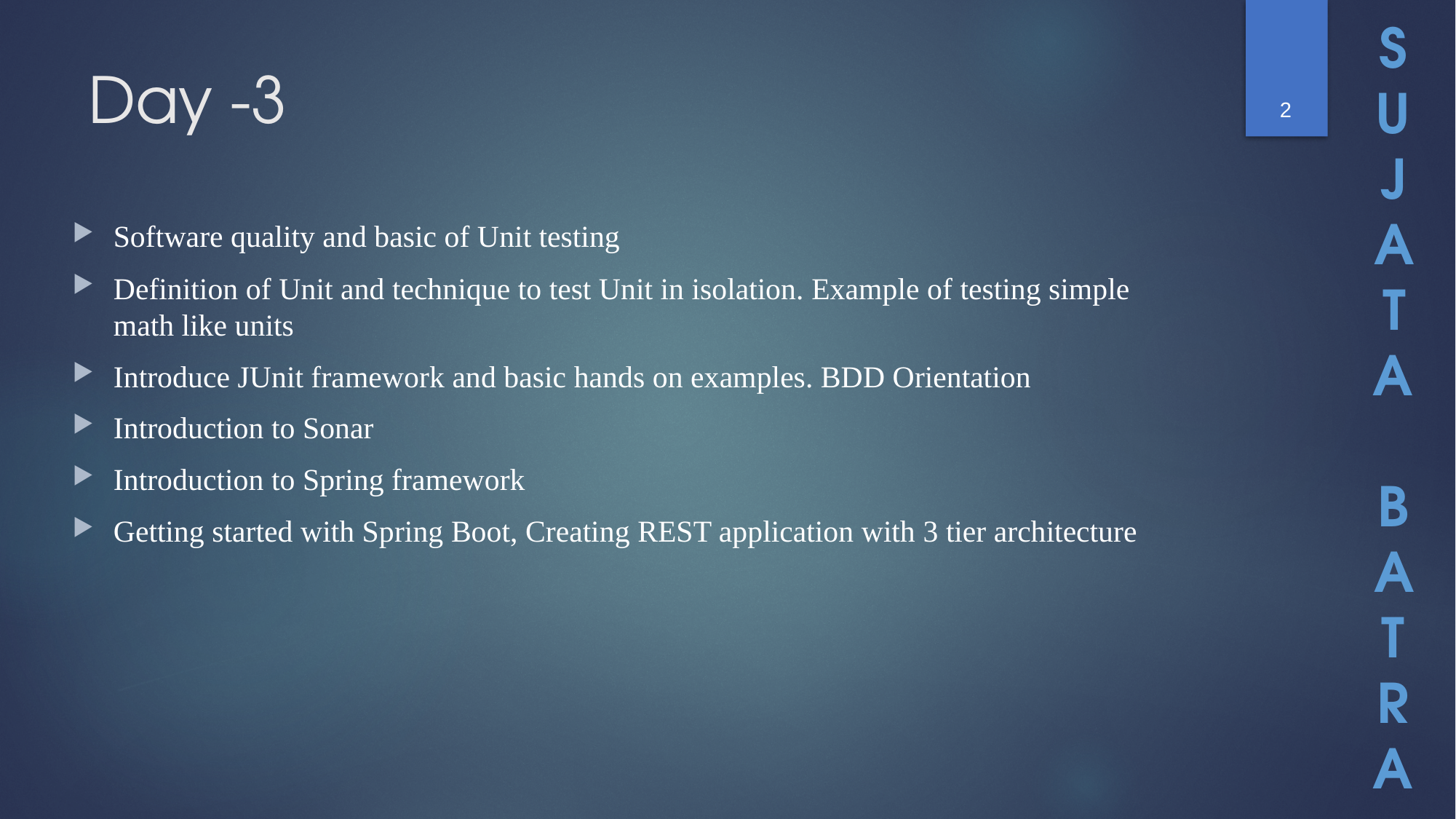

2
# Day -3

Software quality and basic of Unit testing
Definition of Unit and technique to test Unit in isolation. Example of testing simple math like units
Introduce JUnit framework and basic hands on examples. BDD Orientation
Introduction to Sonar
Introduction to Spring framework
Getting started with Spring Boot, Creating REST application with 3 tier architecture